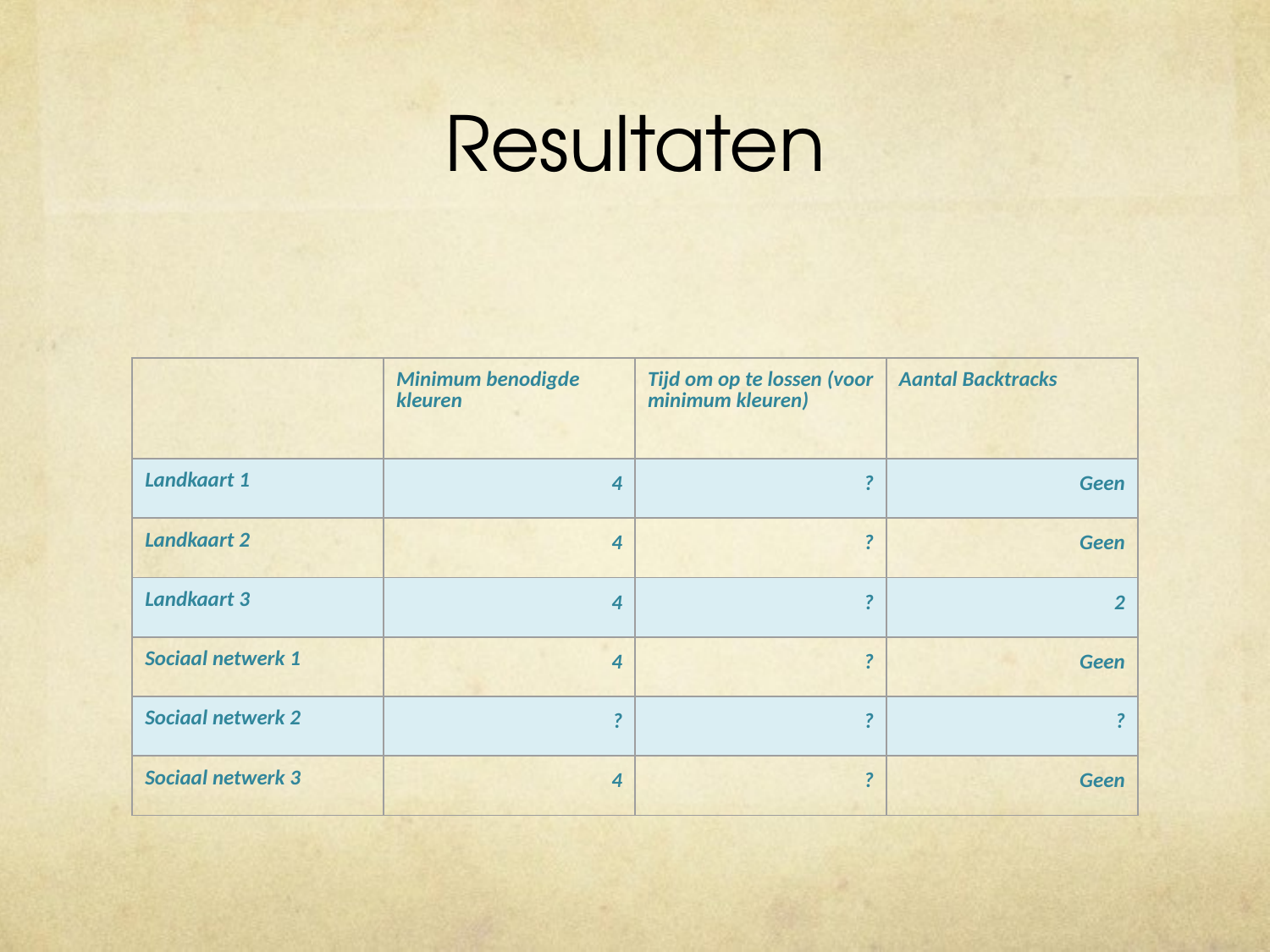

# Resultaten
|  | Minimum benodigde kleuren | Tijd om op te lossen (voor minimum kleuren) | Aantal Backtracks |
| --- | --- | --- | --- |
| Landkaart 1 | 4 | ? | Geen |
| Landkaart 2 | 4 | ? | Geen |
| Landkaart 3 | 4 | ? | 2 |
| Sociaal netwerk 1 | 4 | ? | Geen |
| Sociaal netwerk 2 | ? | ? | ? |
| Sociaal netwerk 3 | 4 | ? | Geen |